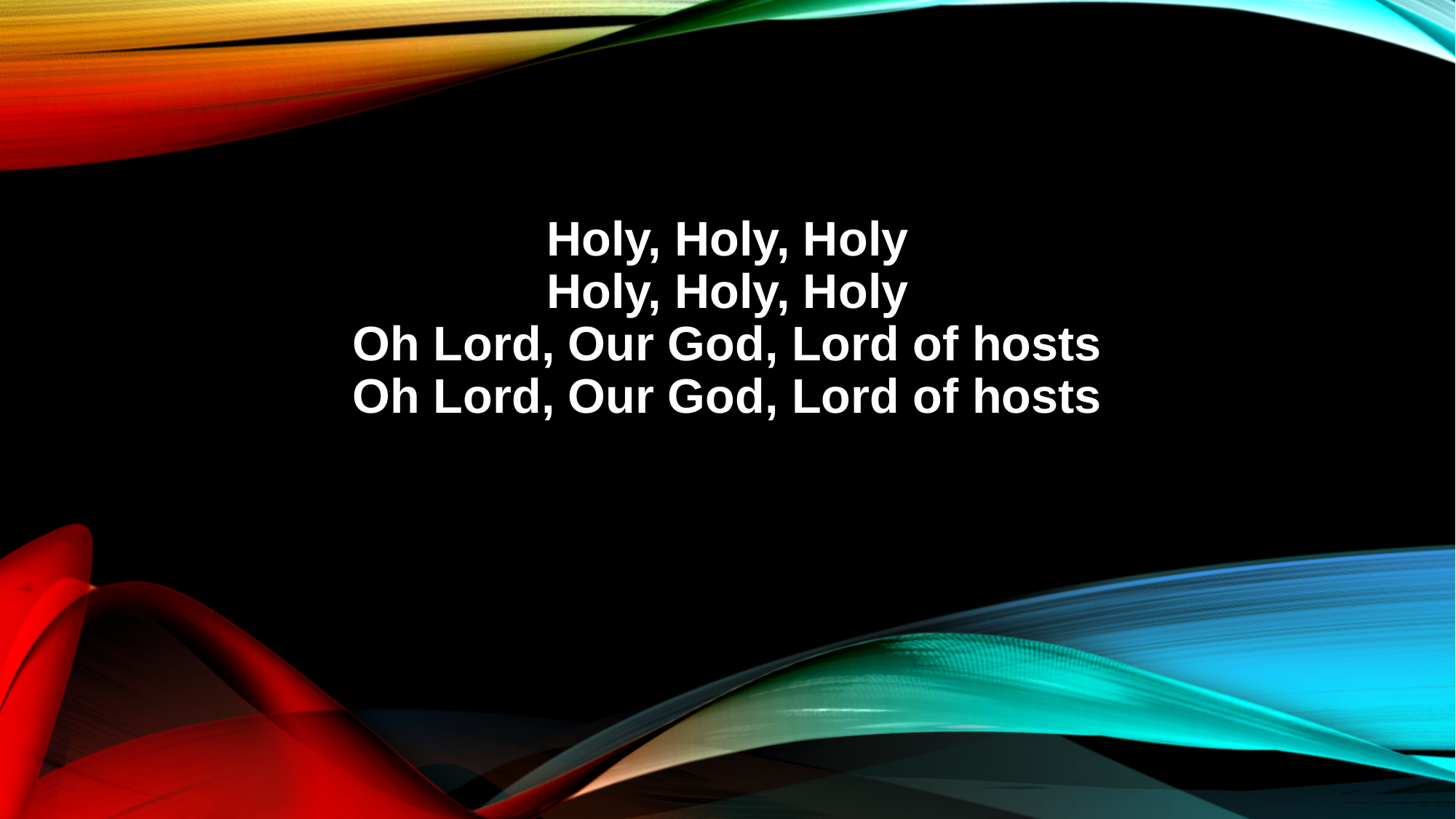

Holy, Holy, Holy
Holy, Holy, Holy
Oh Lord, Our God, Lord of hosts
Oh Lord, Our God, Lord of hosts